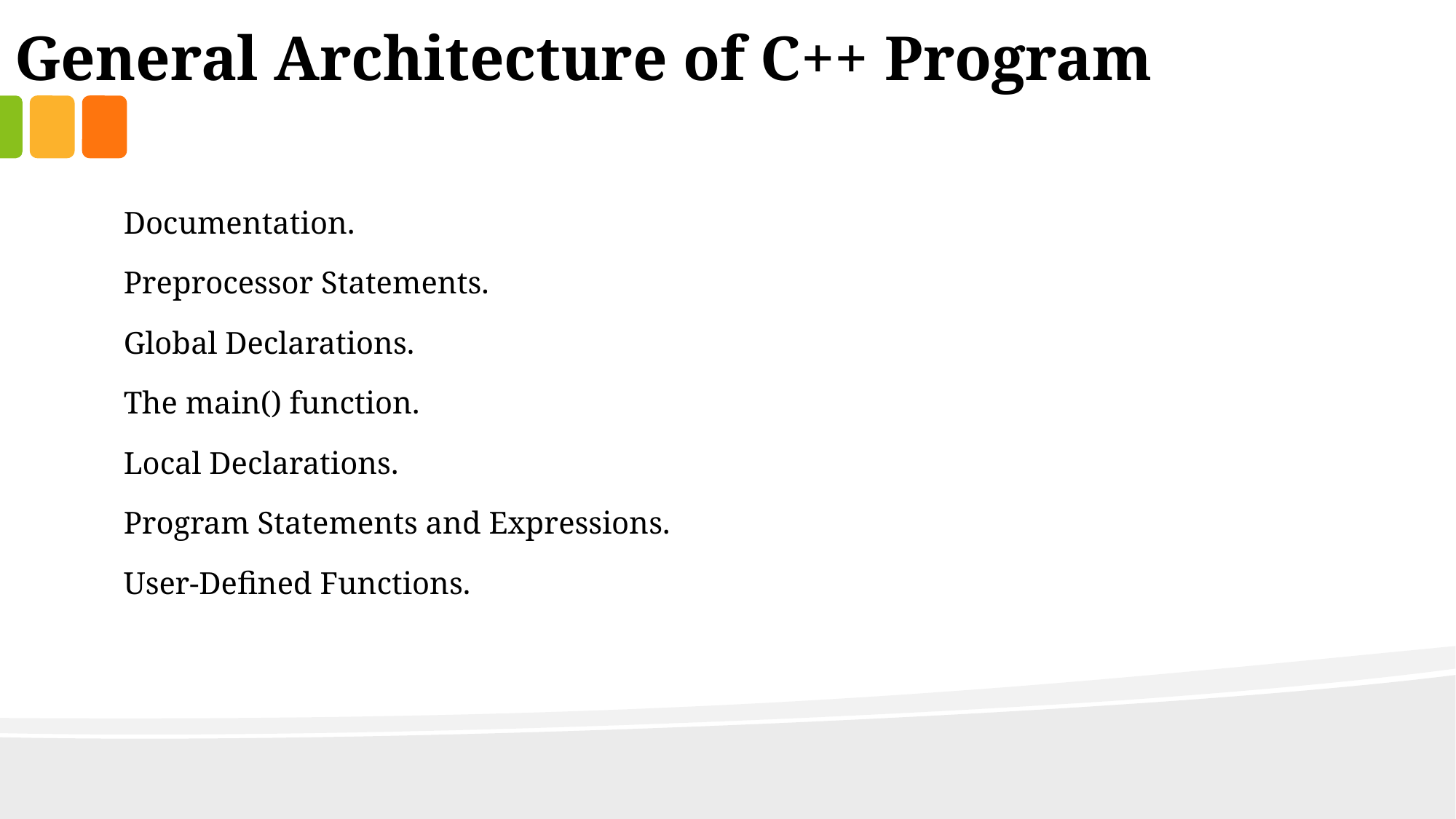

General Architecture of C++ Program
Documentation.
Preprocessor Statements.
Global Declarations.
The main() function.
Local Declarations.
Program Statements and Expressions.
User-Defined Functions.